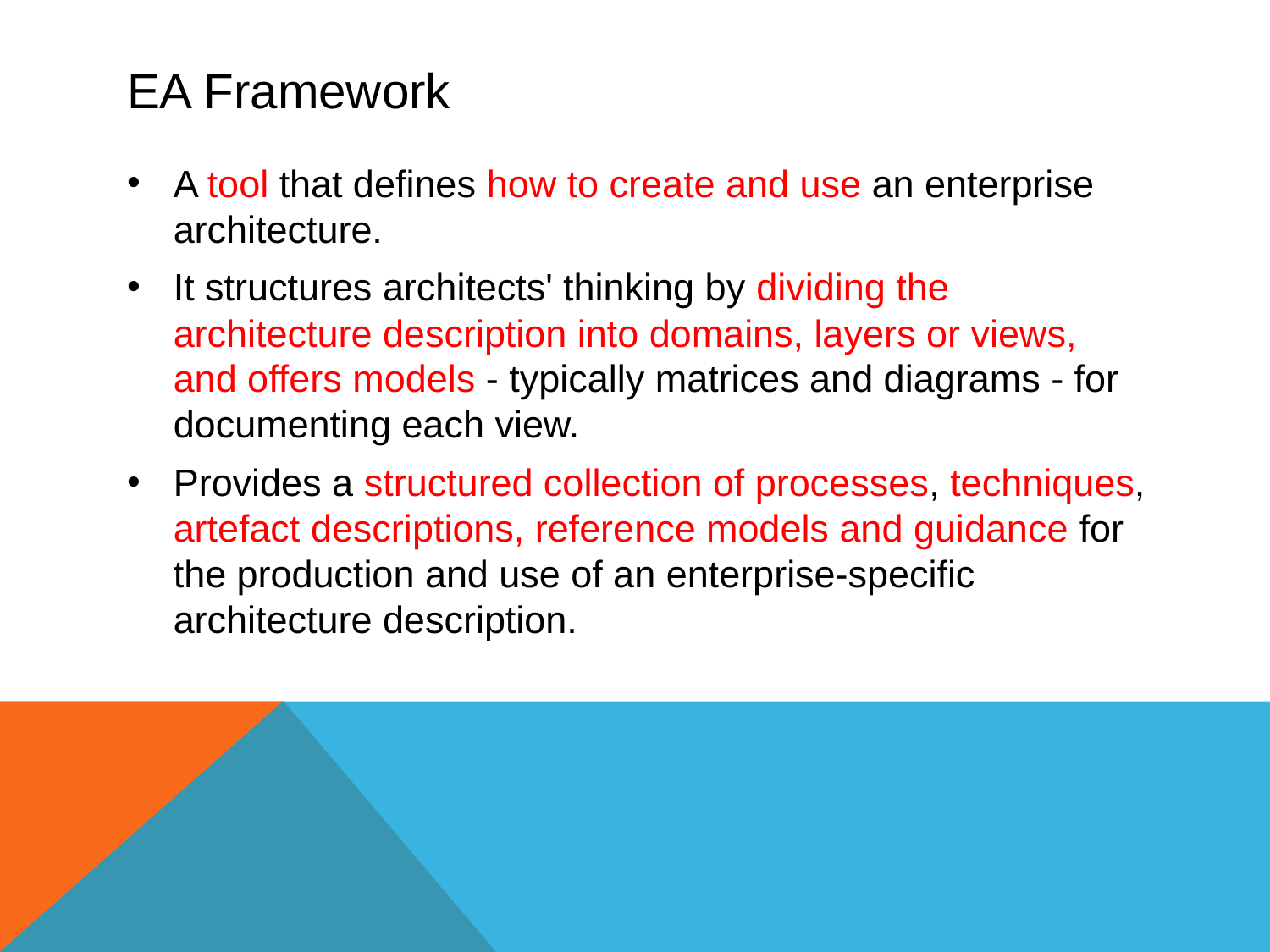

# EA Framework
A tool that defines how to create and use an enterprise architecture.
It structures architects' thinking by dividing the architecture description into domains, layers or views, and offers models - typically matrices and diagrams - for documenting each view.
Provides a structured collection of processes, techniques, artefact descriptions, reference models and guidance for the production and use of an enterprise-specific architecture description.